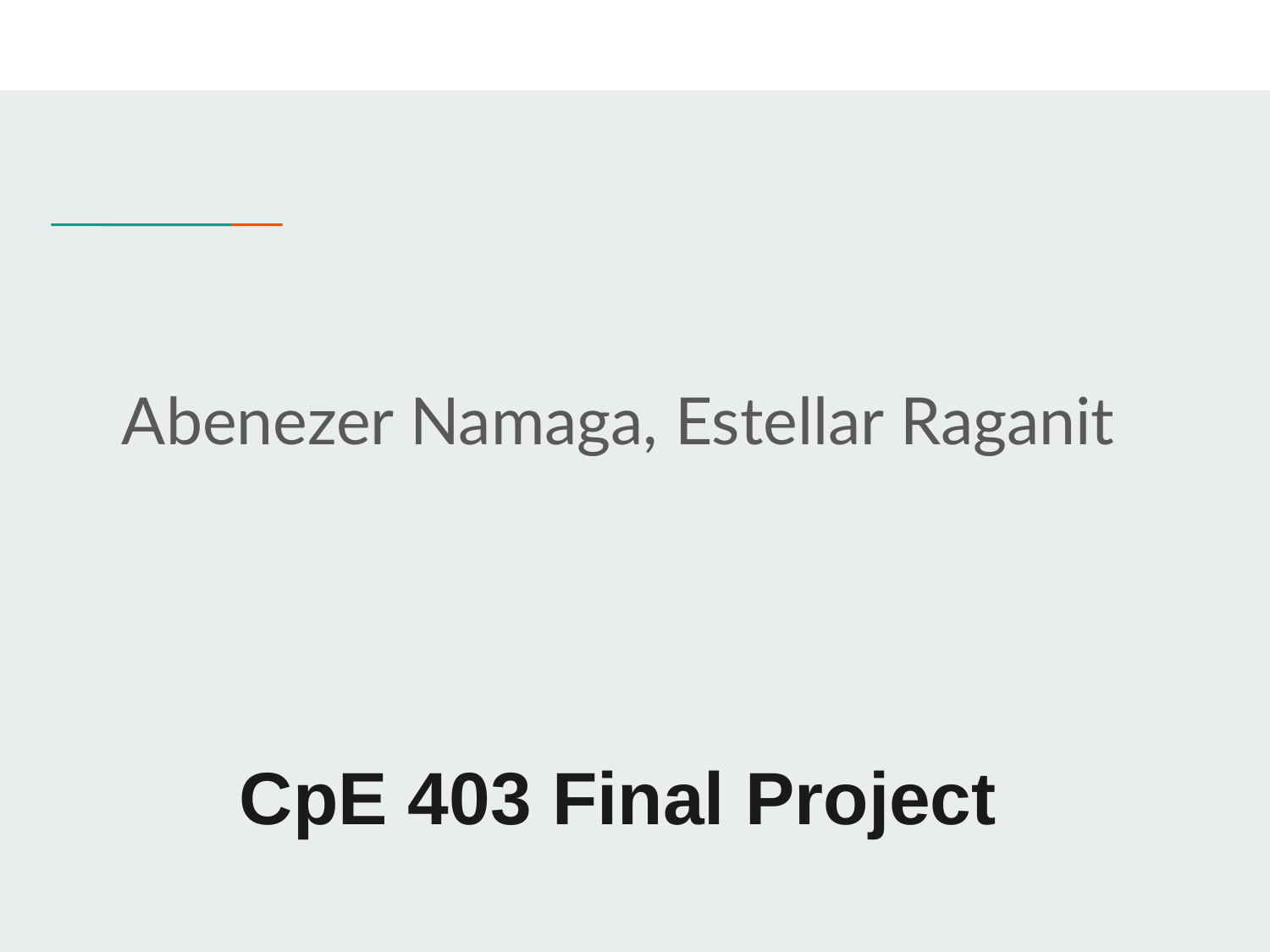

Abenezer Namaga, Estellar Raganit
# CpE 403 Final Project